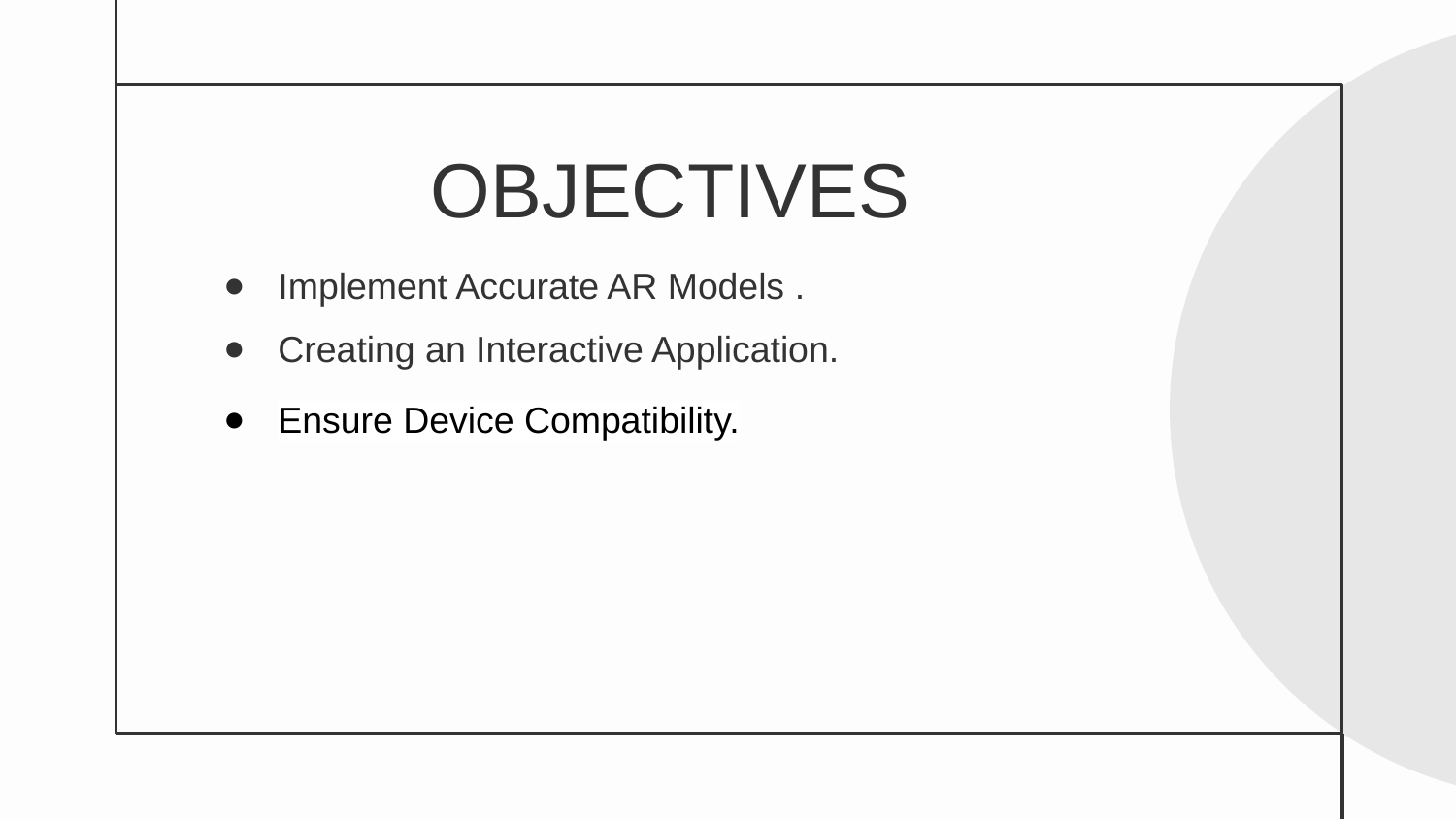

# OBJECTIVES
Implement Accurate AR Models .
Creating an Interactive Application.
Ensure Device Compatibility.